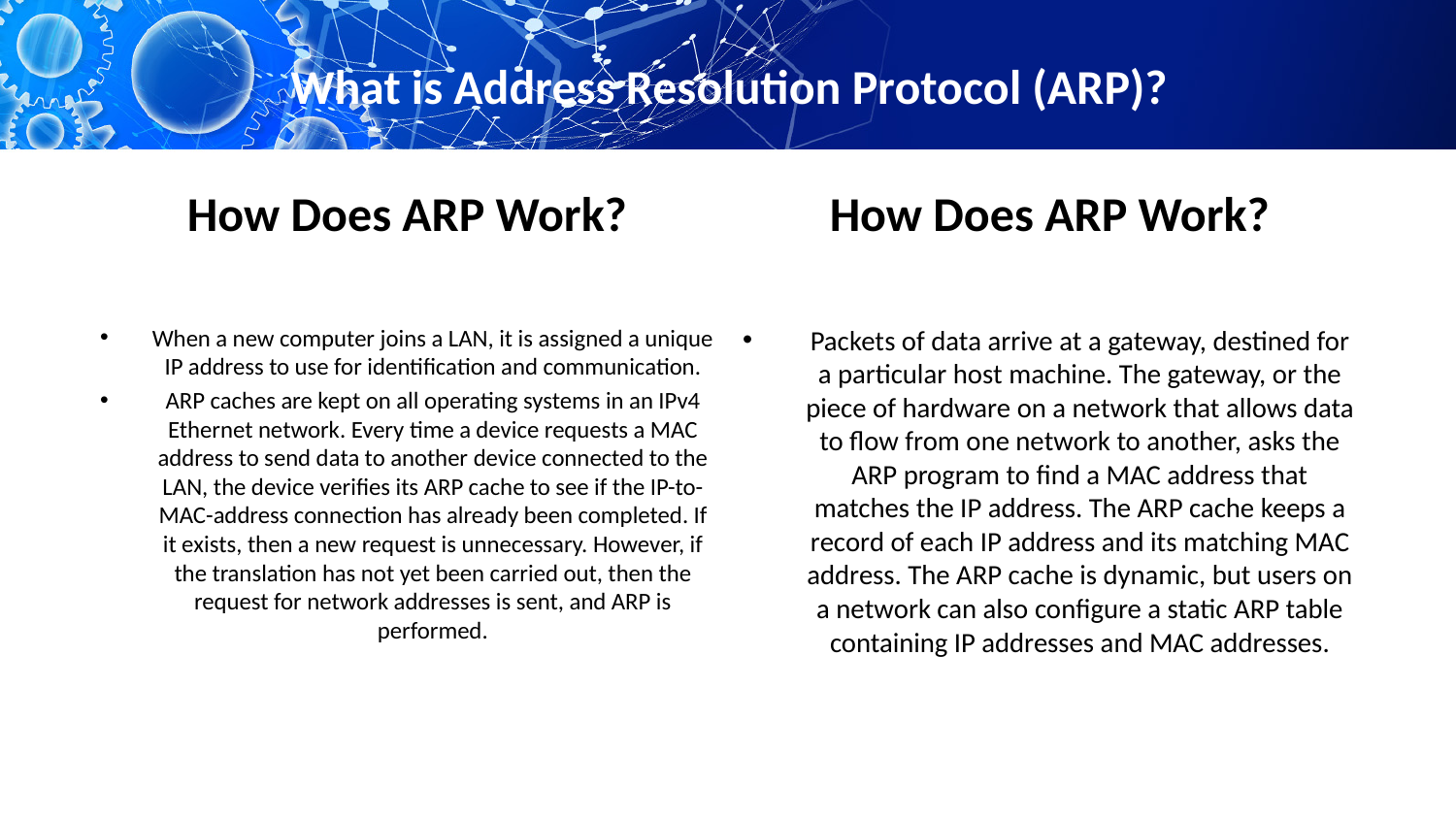

# What is Address Resolution Protocol (ARP)?
How Does ARP Work?

How Does ARP Work?

When a new computer joins a LAN, it is assigned a unique IP address to use for identification and communication.
ARP caches are kept on all operating systems in an IPv4 Ethernet network. Every time a device requests a MAC address to send data to another device connected to the LAN, the device verifies its ARP cache to see if the IP-to-MAC-address connection has already been completed. If it exists, then a new request is unnecessary. However, if the translation has not yet been carried out, then the request for network addresses is sent, and ARP is performed.

Packets of data arrive at a gateway, destined for a particular host machine. The gateway, or the piece of hardware on a network that allows data to flow from one network to another, asks the ARP program to find a MAC address that matches the IP address. The ARP cache keeps a record of each IP address and its matching MAC address. The ARP cache is dynamic, but users on a network can also configure a static ARP table containing IP addresses and MAC addresses.